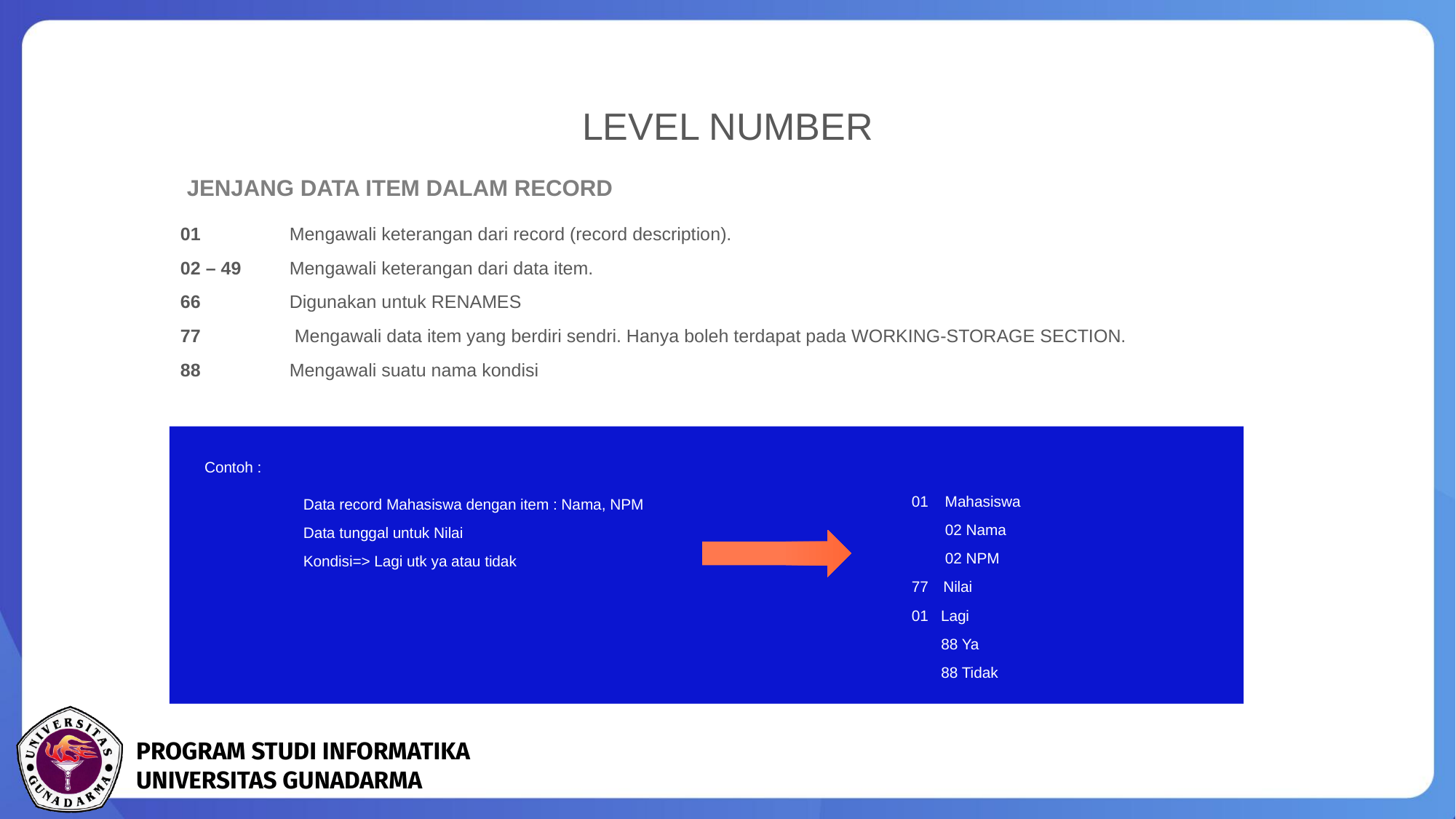

LEVEL NUMBER
JENJANG DATA ITEM DALAM RECORD
01 	Mengawali keterangan dari record (record description).
02 – 49	Mengawali keterangan dari data item.
66	Digunakan untuk RENAMES
77	 Mengawali data item yang berdiri sendri. Hanya boleh terdapat pada WORKING-STORAGE SECTION.
88	Mengawali suatu nama kondisi

Contoh :
01    Mahasiswa
        02 Nama
        02 NPM
 Nilai
01   Lagi
       88 Ya
       88 Tidak
Data record Mahasiswa dengan item : Nama, NPM
Data tunggal untuk Nilai
Kondisi=> Lagi utk ya atau tidak